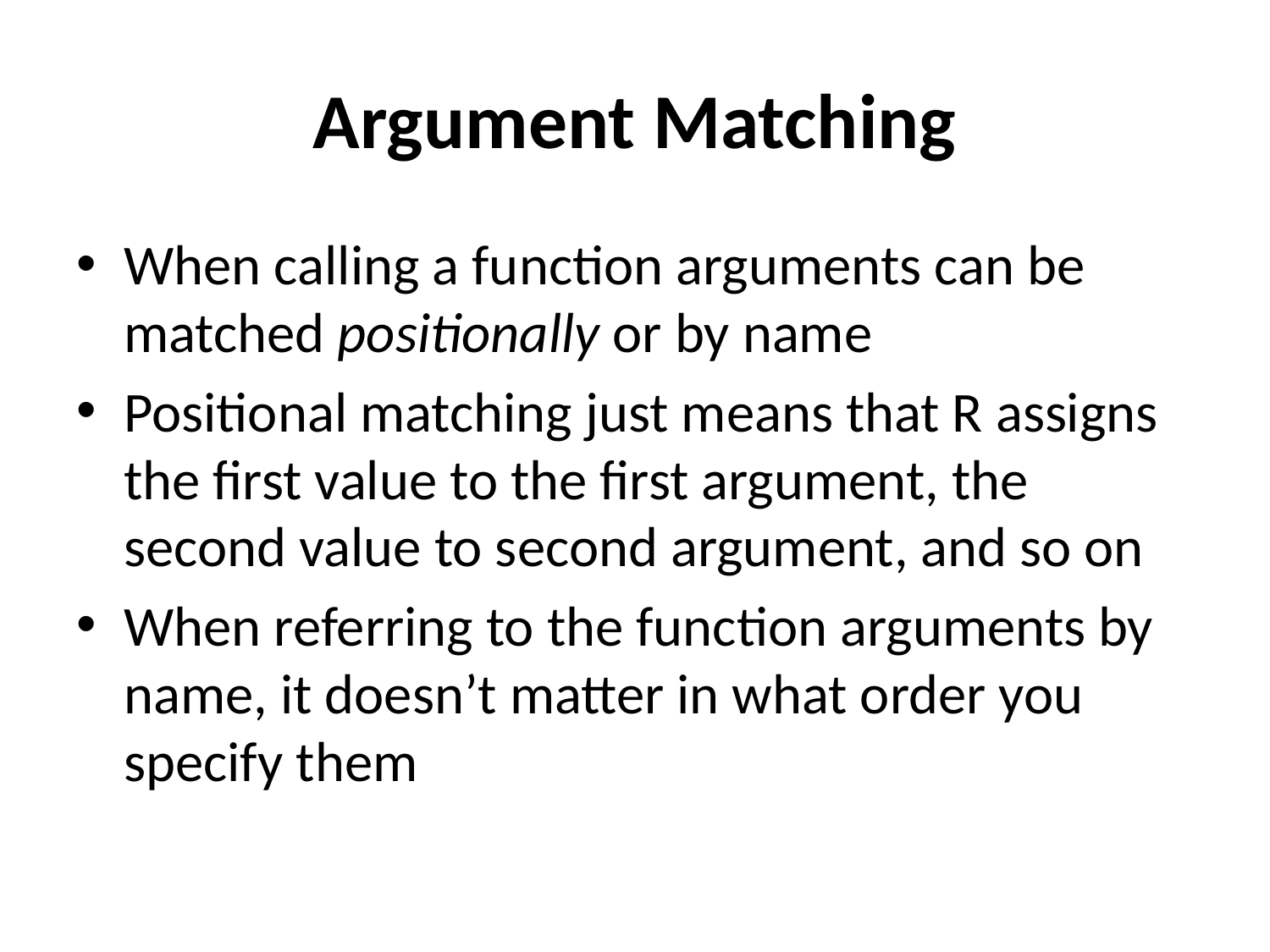

# Argument Matching
When calling a function arguments can be matched positionally or by name
Positional matching just means that R assigns the first value to the first argument, the second value to second argument, and so on
When referring to the function arguments by name, it doesn’t matter in what order you specify them